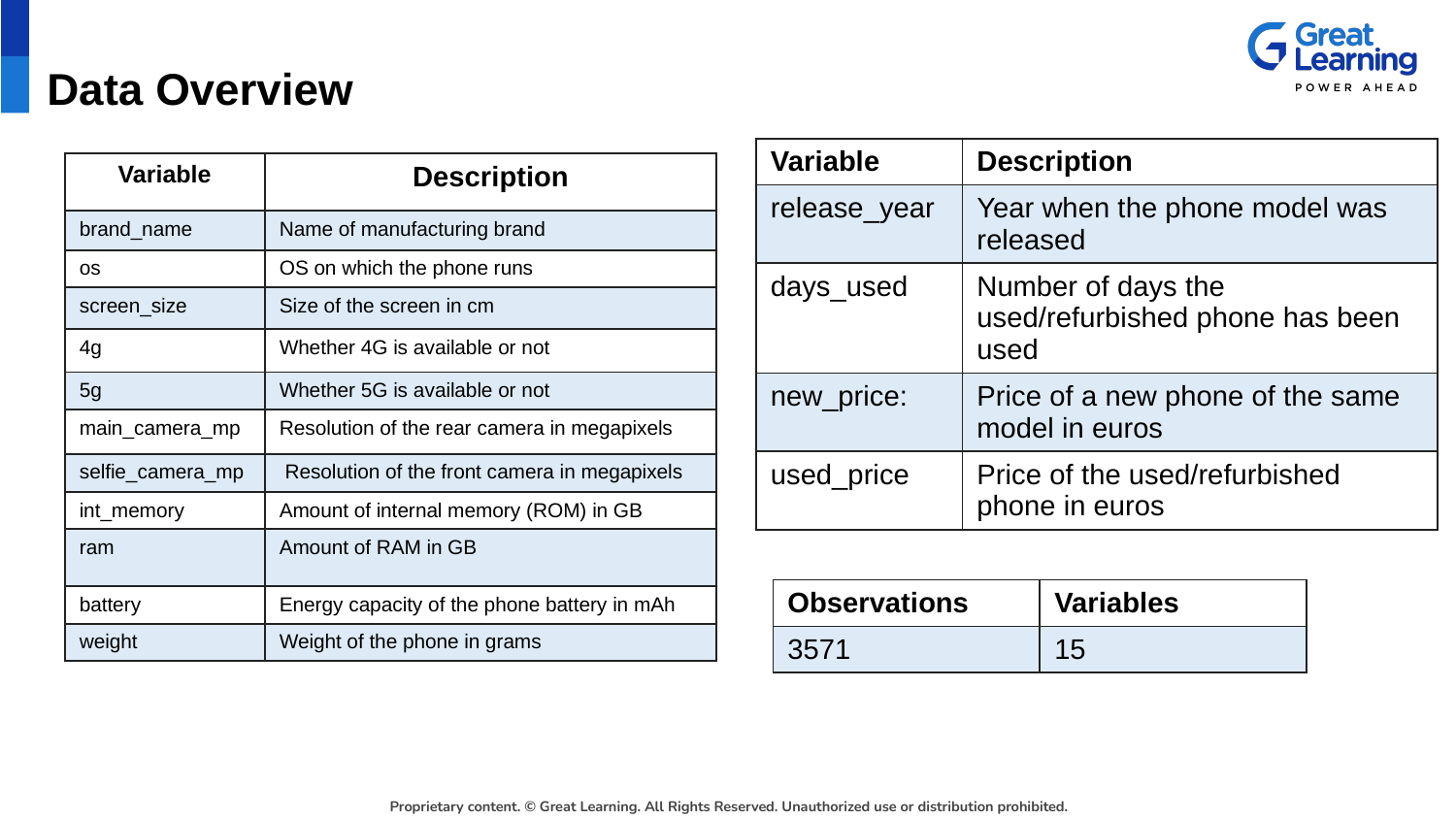

# Data Overview
| Variable | Description |
| --- | --- |
| release\_year | Year when the phone model was released |
| days\_used | Number of days the used/refurbished phone has been used |
| new\_price: | Price of a new phone of the same model in euros |
| used\_price | Price of the used/refurbished phone in euros |
| Variable | Description |
| --- | --- |
| brand\_name | Name of manufacturing brand |
| os | OS on which the phone runs |
| screen\_size | Size of the screen in cm |
| 4g | Whether 4G is available or not |
| 5g | Whether 5G is available or not |
| main\_camera\_mp | Resolution of the rear camera in megapixels |
| selfie\_camera\_mp | Resolution of the front camera in megapixels |
| int\_memory | Amount of internal memory (ROM) in GB |
| ram | Amount of RAM in GB |
| battery | Energy capacity of the phone battery in mAh |
| weight | Weight of the phone in grams |
| Observations | Variables |
| --- | --- |
| 3571 | 15 |